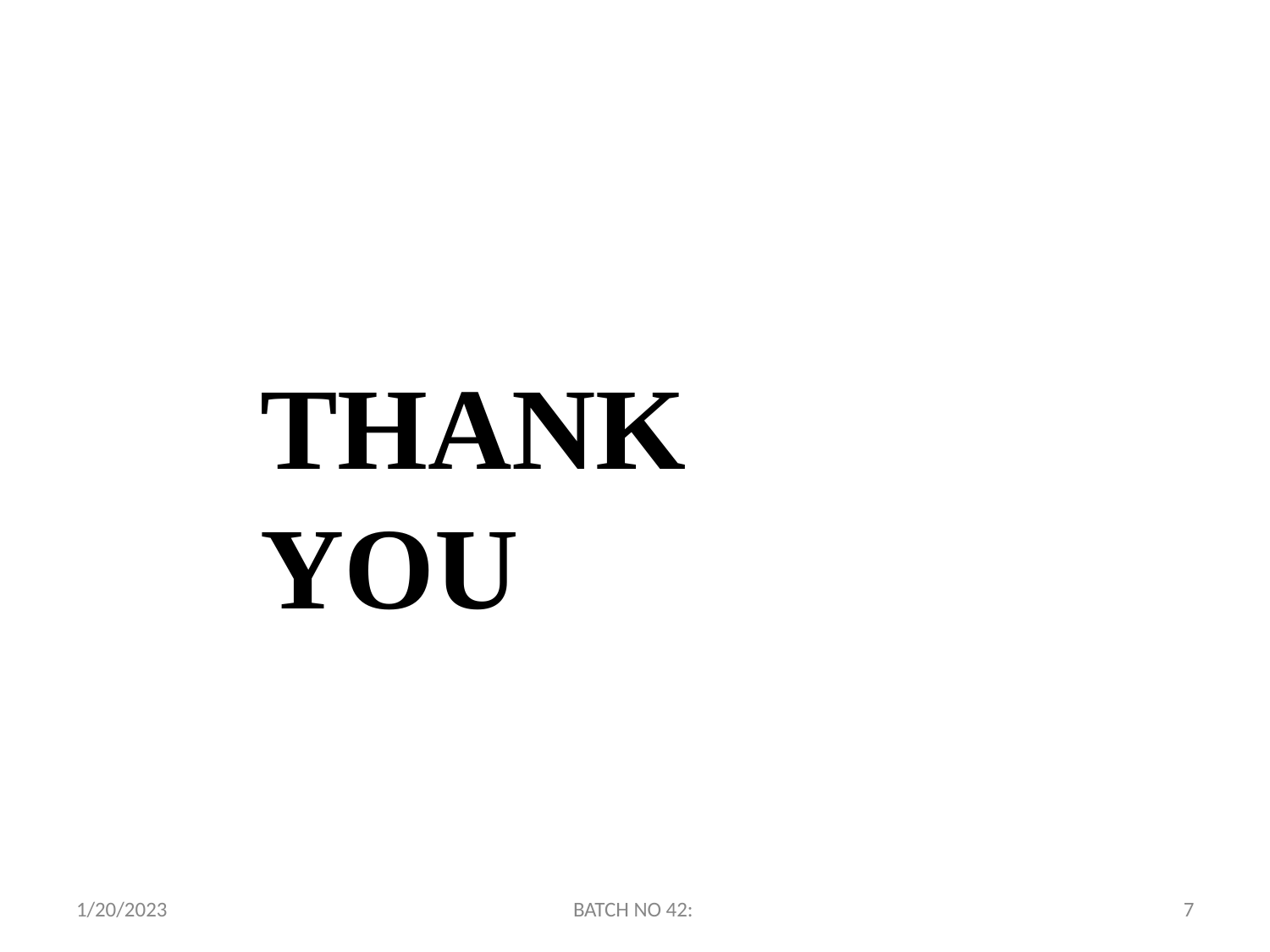

# THANK YOU
1/20/2023
BATCH NO 42:
7